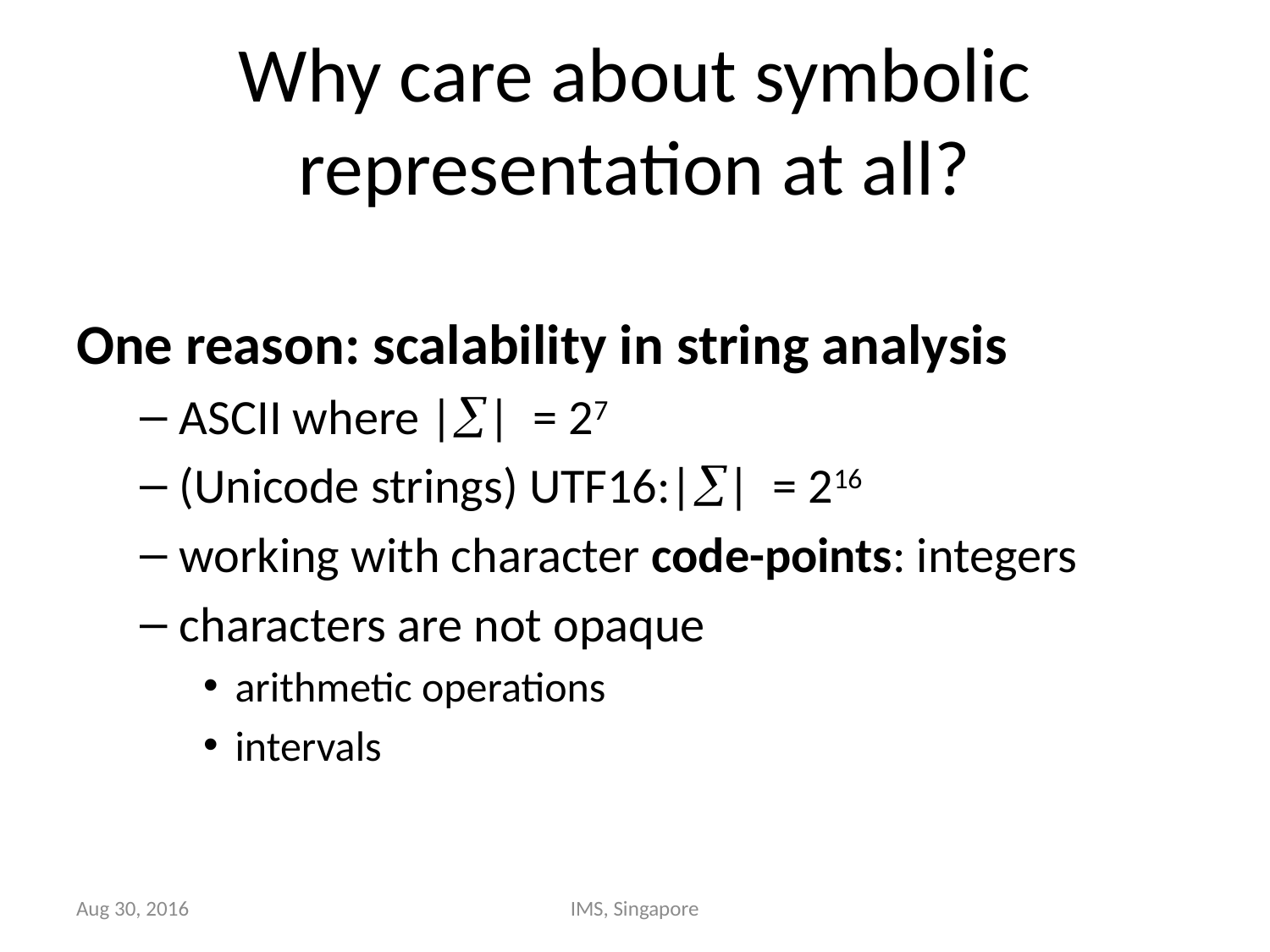

# Why care about symbolic representation at all?

One reason: scalability in string analysis
ASCII where |∑|  = 27
(Unicode strings) UTF16:|∑|  = 216
working with character code-points: integers
characters are not opaque
arithmetic operations
intervals
Aug 30, 2016
IMS, Singapore
20